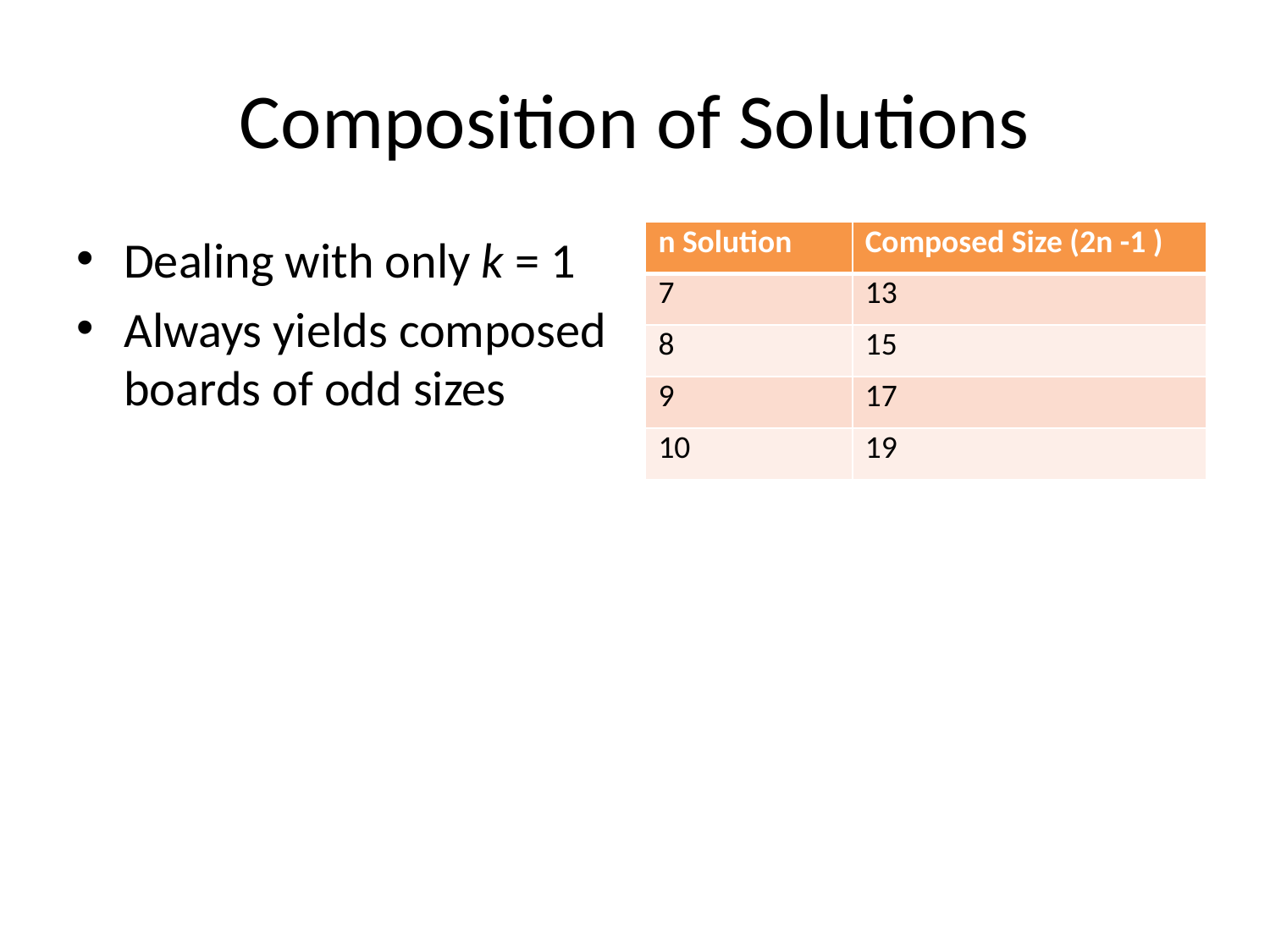

# Composition of Solutions
Dealing with only k = 1
Always yields composed boards of odd sizes
| n Solution | Composed Size (2n -1 ) |
| --- | --- |
| 7 | 13 |
| 8 | 15 |
| 9 | 17 |
| 10 | 19 |